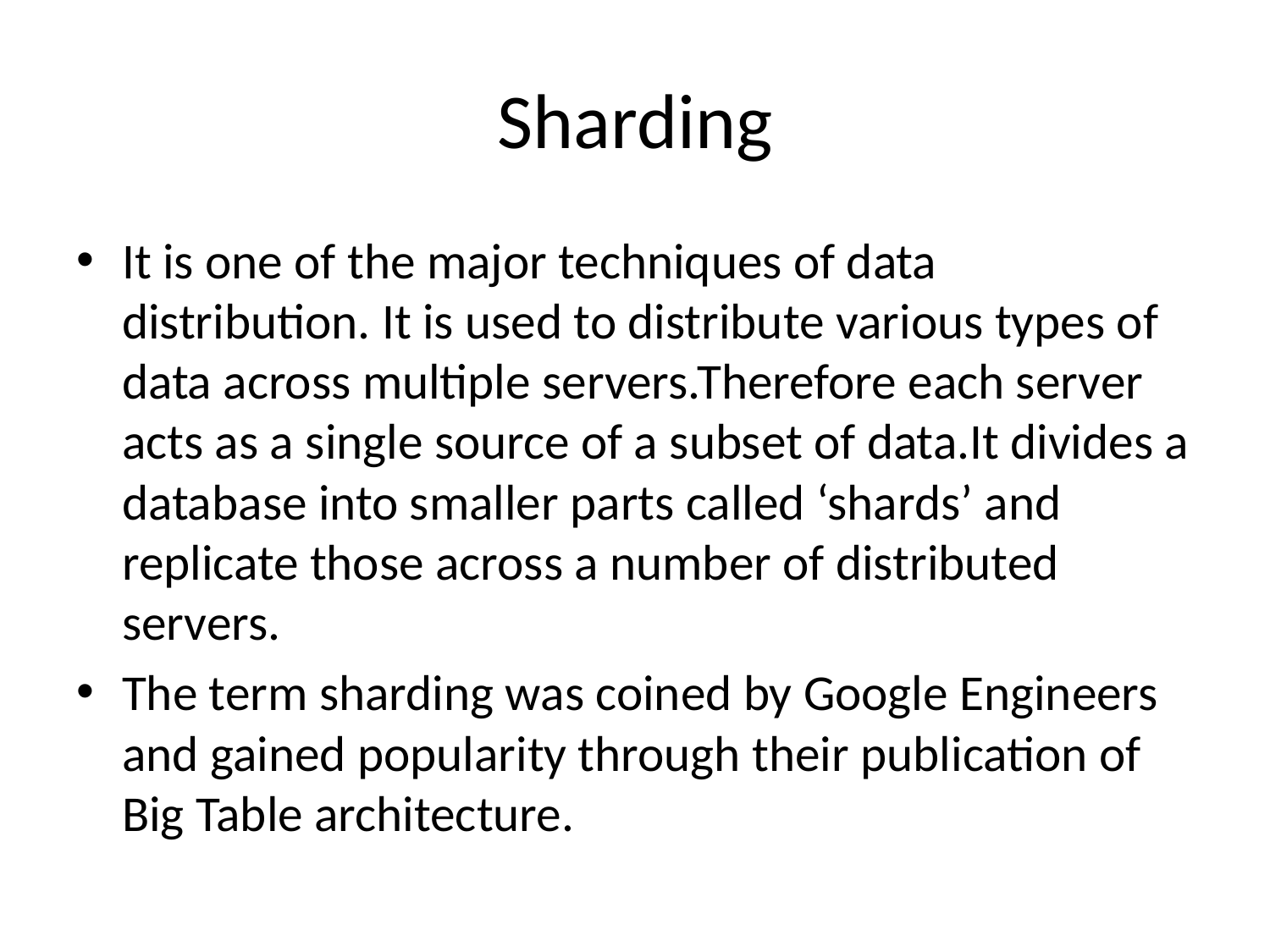

# Sharding
It is one of the major techniques of data distribution. It is used to distribute various types of data across multiple servers.Therefore each server acts as a single source of a subset of data.It divides a database into smaller parts called ‘shards’ and replicate those across a number of distributed servers.
The term sharding was coined by Google Engineers and gained popularity through their publication of Big Table architecture.